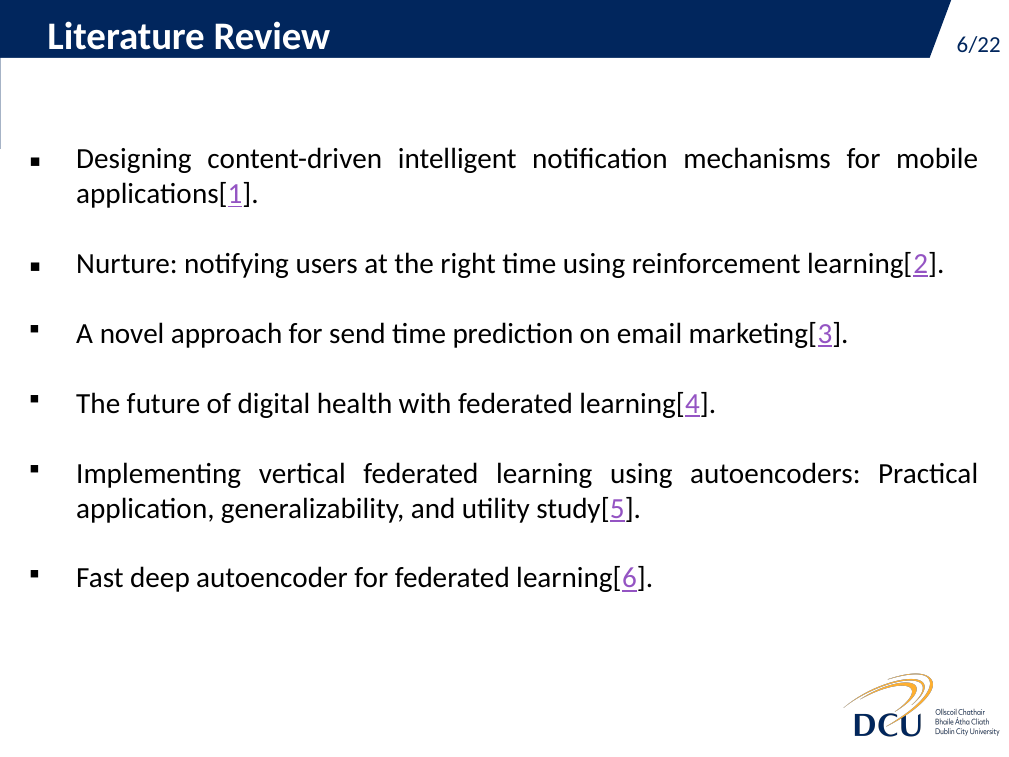

# Literature Review
6/22
Designing content-driven intelligent notification mechanisms for mobile applications[1].

Nurture: notifying users at the right time using reinforcement learning[2].

A novel approach for send time prediction on email marketing[3].

The future of digital health with federated learning[4].

Implementing vertical federated learning using autoencoders: Practical application, generalizability, and utility study[5].

Fast deep autoencoder for federated learning[6].